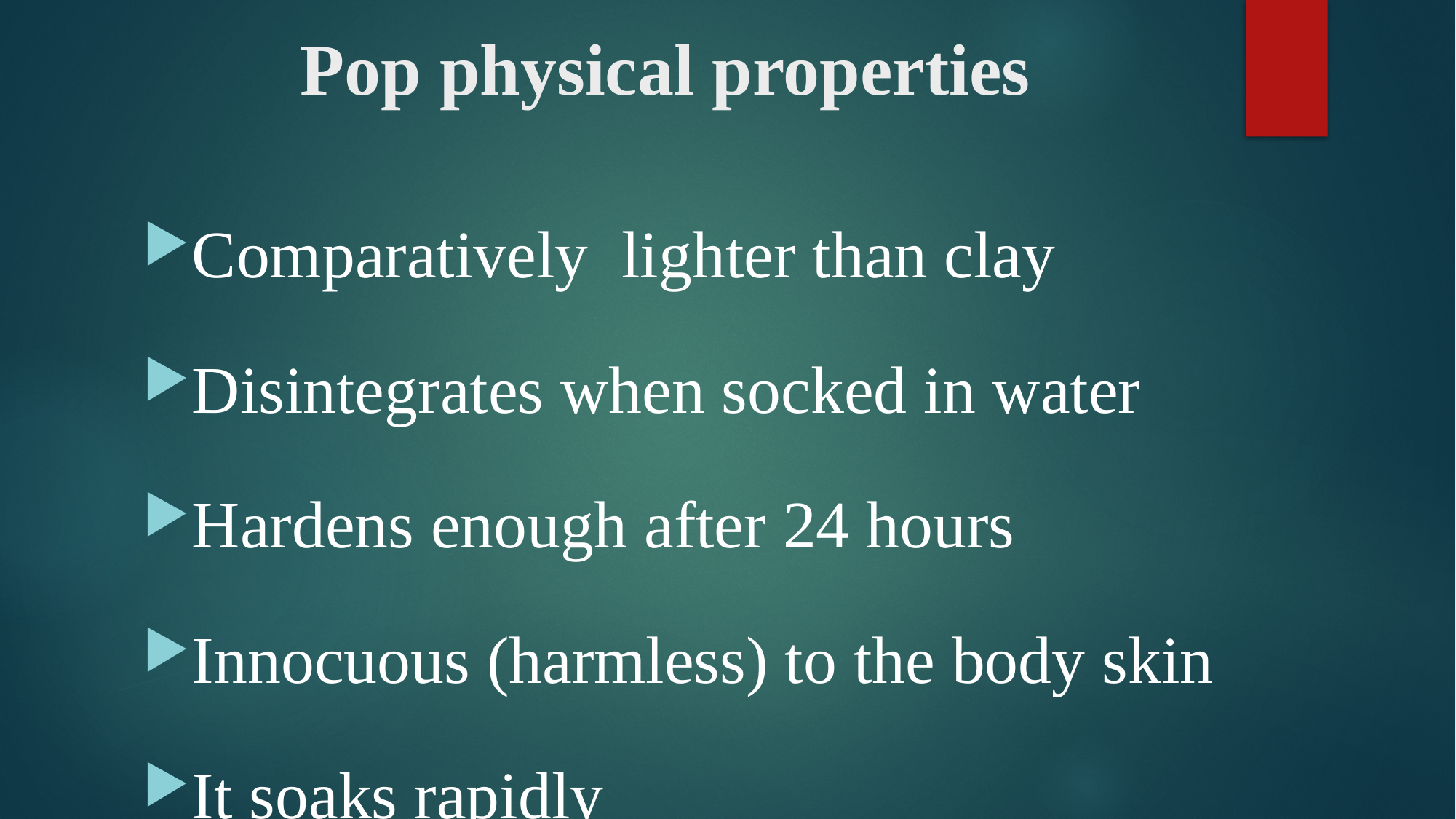

# Pop physical properties
Comparatively  lighter than clay
Disintegrates when socked in water
Hardens enough after 24 hours
Innocuous (harmless) to the body skin
It soaks rapidly